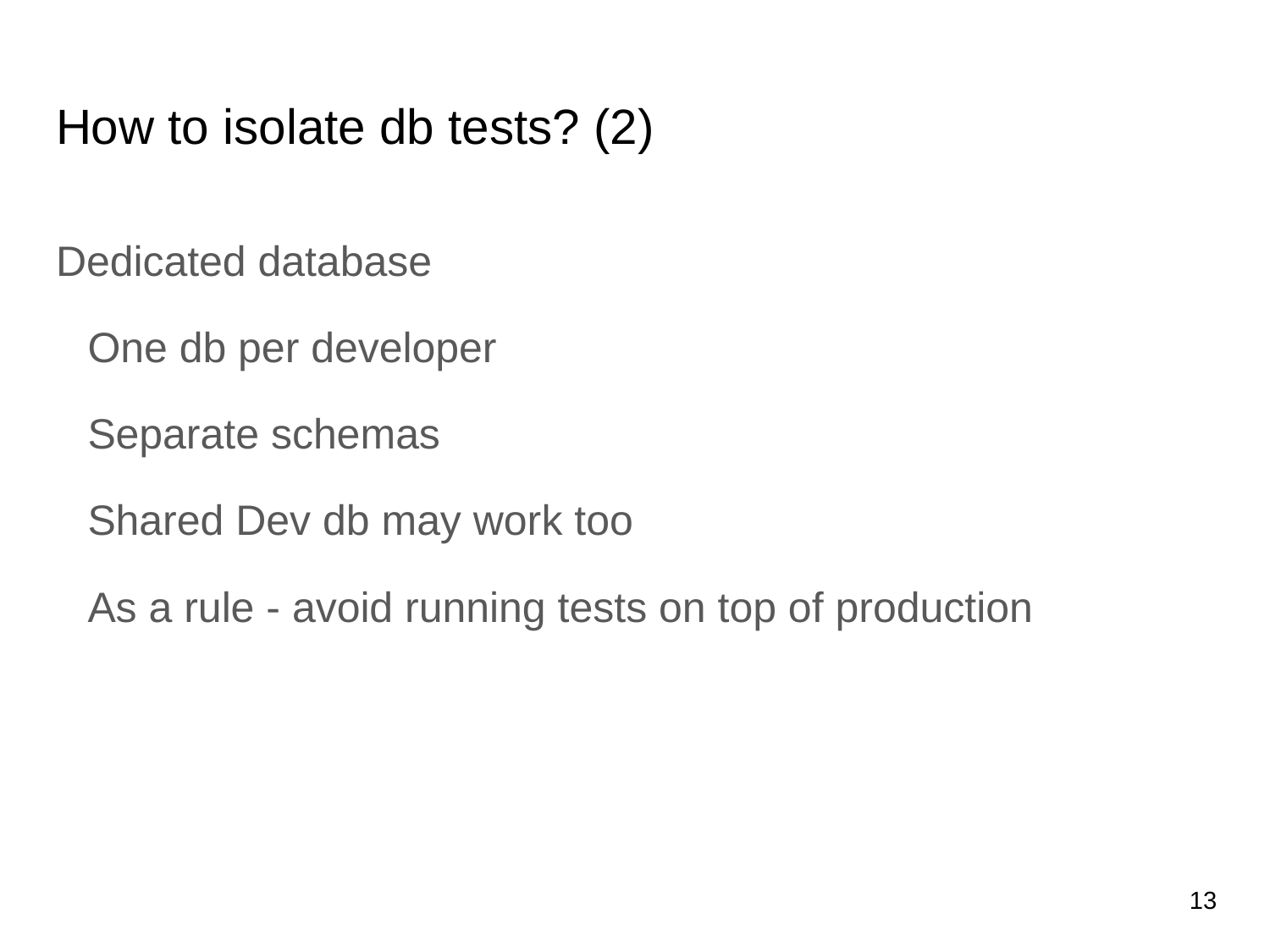

# How to isolate db tests? (2)
Dedicated database
One db per developer
Separate schemas
Shared Dev db may work too
As a rule - avoid running tests on top of production

13